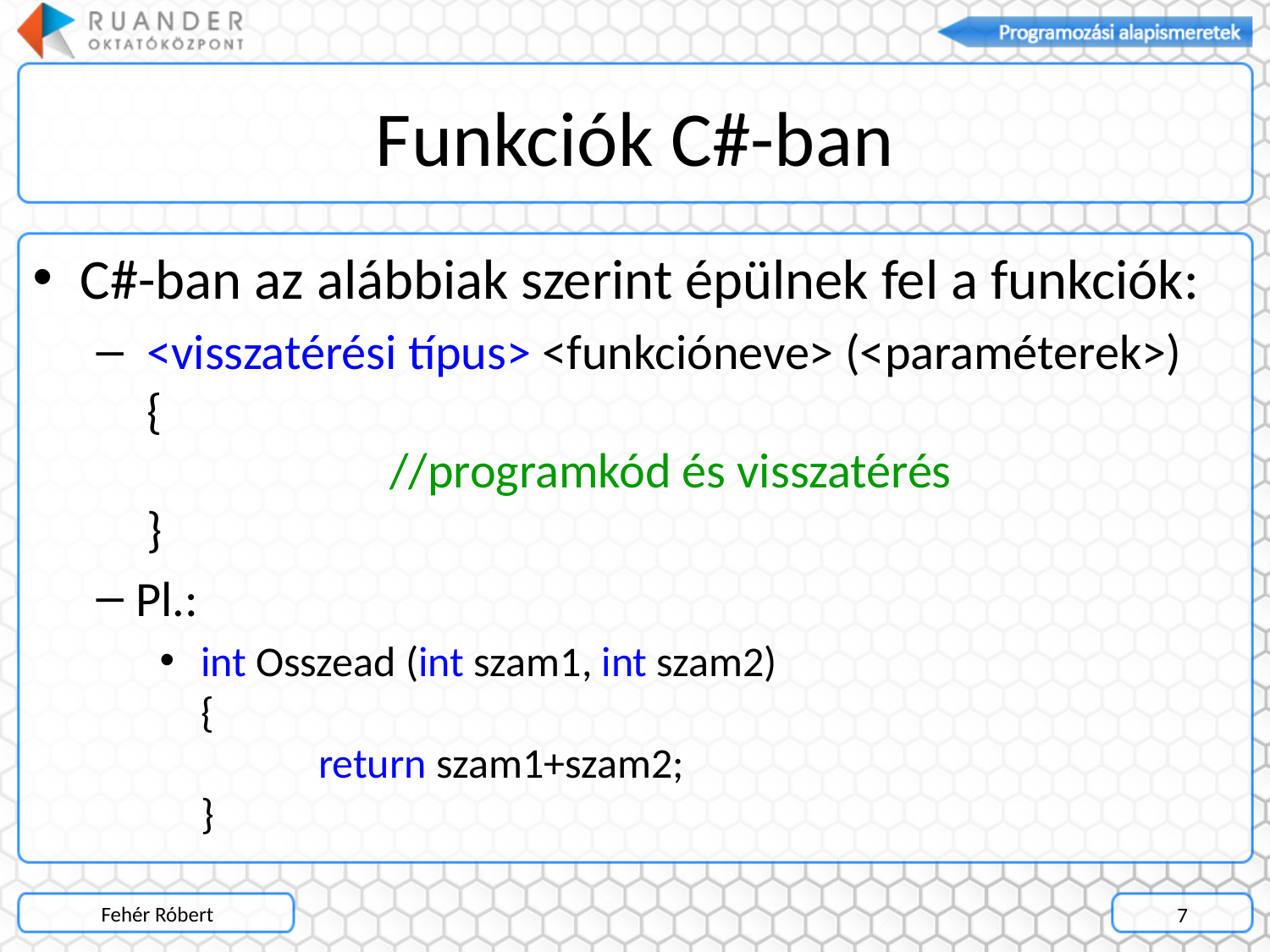

# Funkciók C#-ban
C#-ban az alábbiak szerint épülnek fel a funkciók:
 <visszatérési típus> <funkcióneve> (<paraméterek>)
 {
		//programkód és visszatérés
 }
Pl.:
 int Osszead (int szam1, int szam2)
 {
	return szam1+szam2;
 }

Fehér Róbert
7